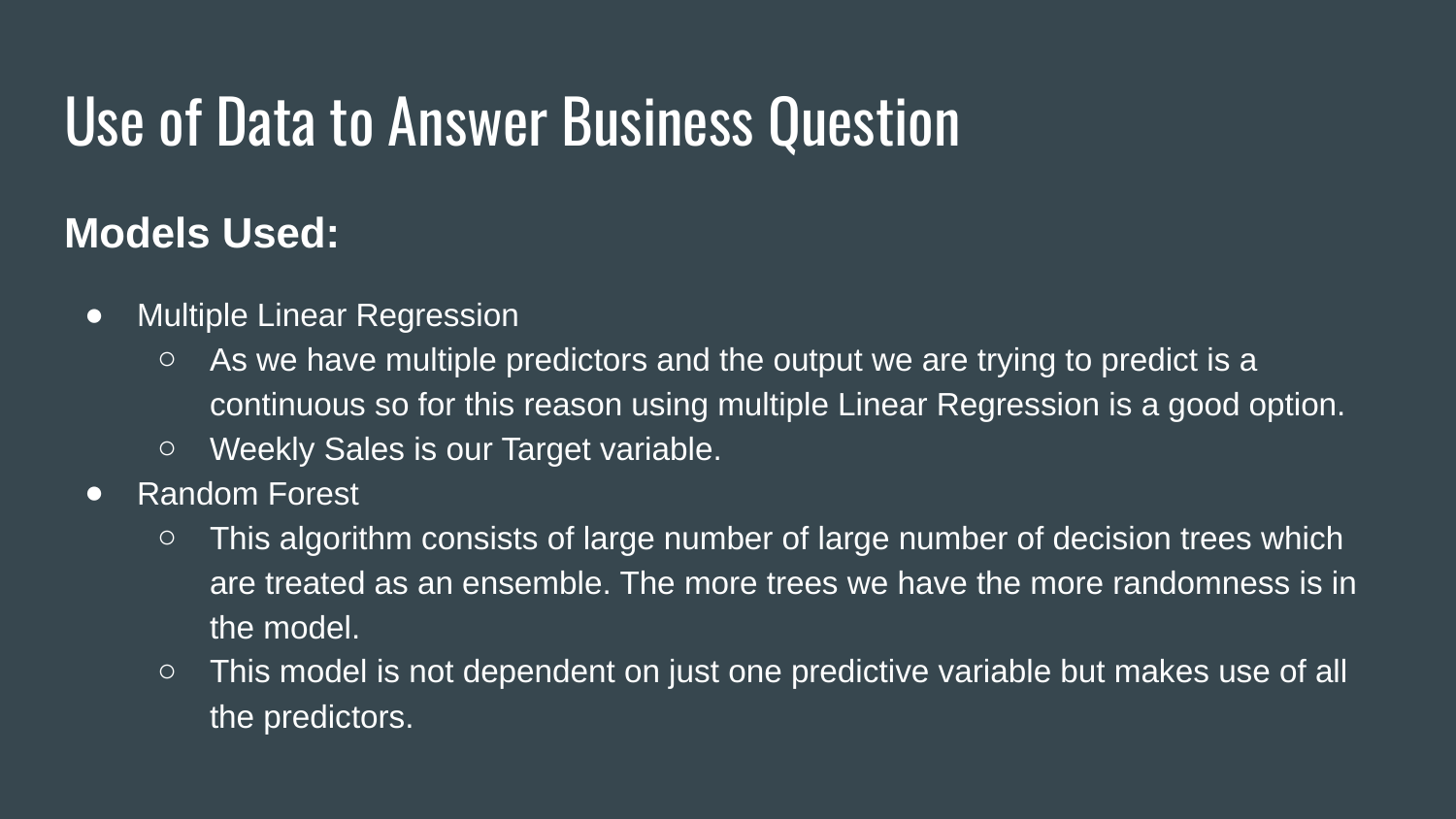

Use of Data to Answer Business Question
Models Used:
Multiple Linear Regression
As we have multiple predictors and the output we are trying to predict is a continuous so for this reason using multiple Linear Regression is a good option.
Weekly Sales is our Target variable.
Random Forest
This algorithm consists of large number of large number of decision trees which are treated as an ensemble. The more trees we have the more randomness is in the model.
This model is not dependent on just one predictive variable but makes use of all the predictors.
35
22
15